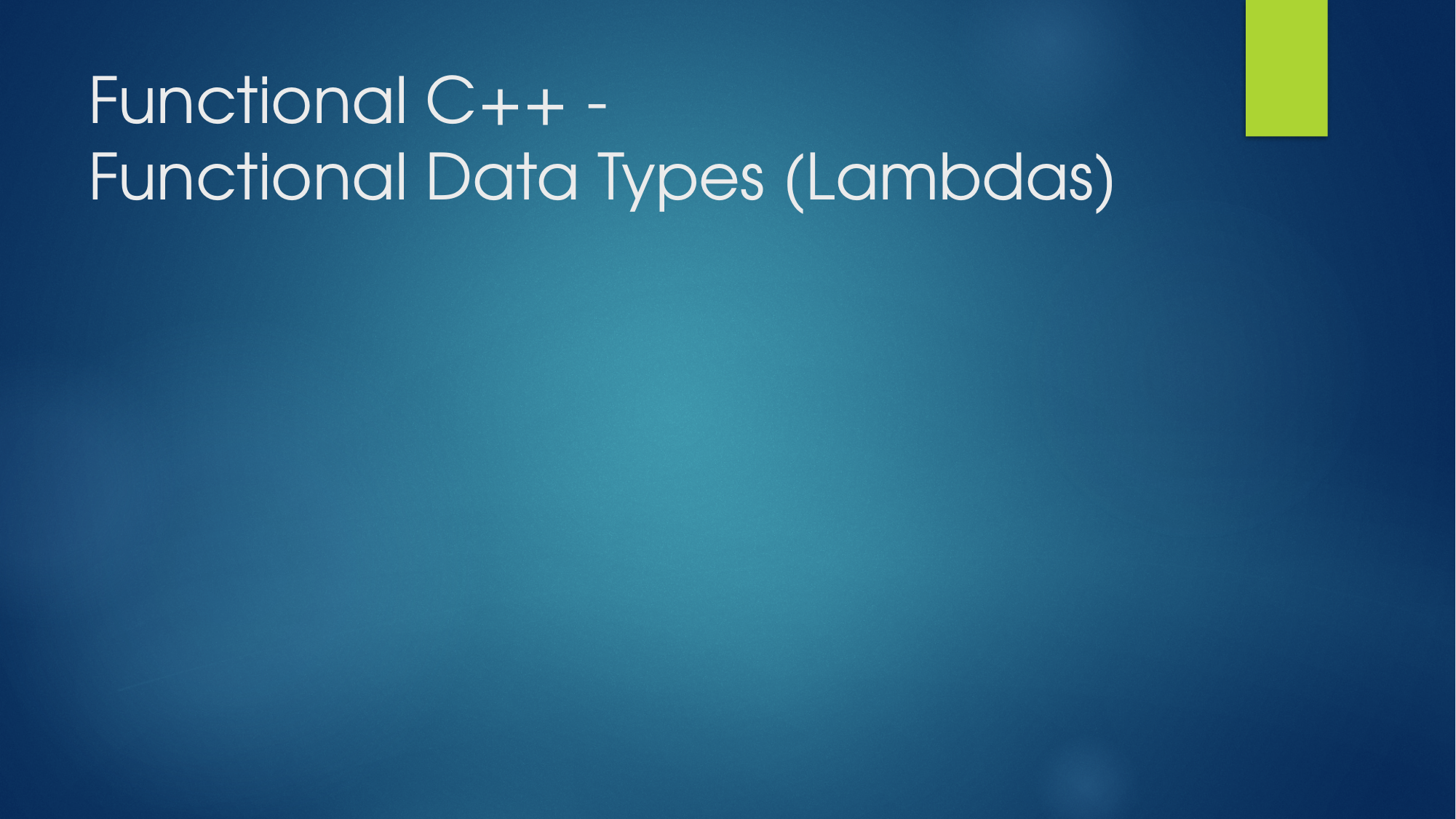

# Functional C++ - Functional Data Types (Lambdas)